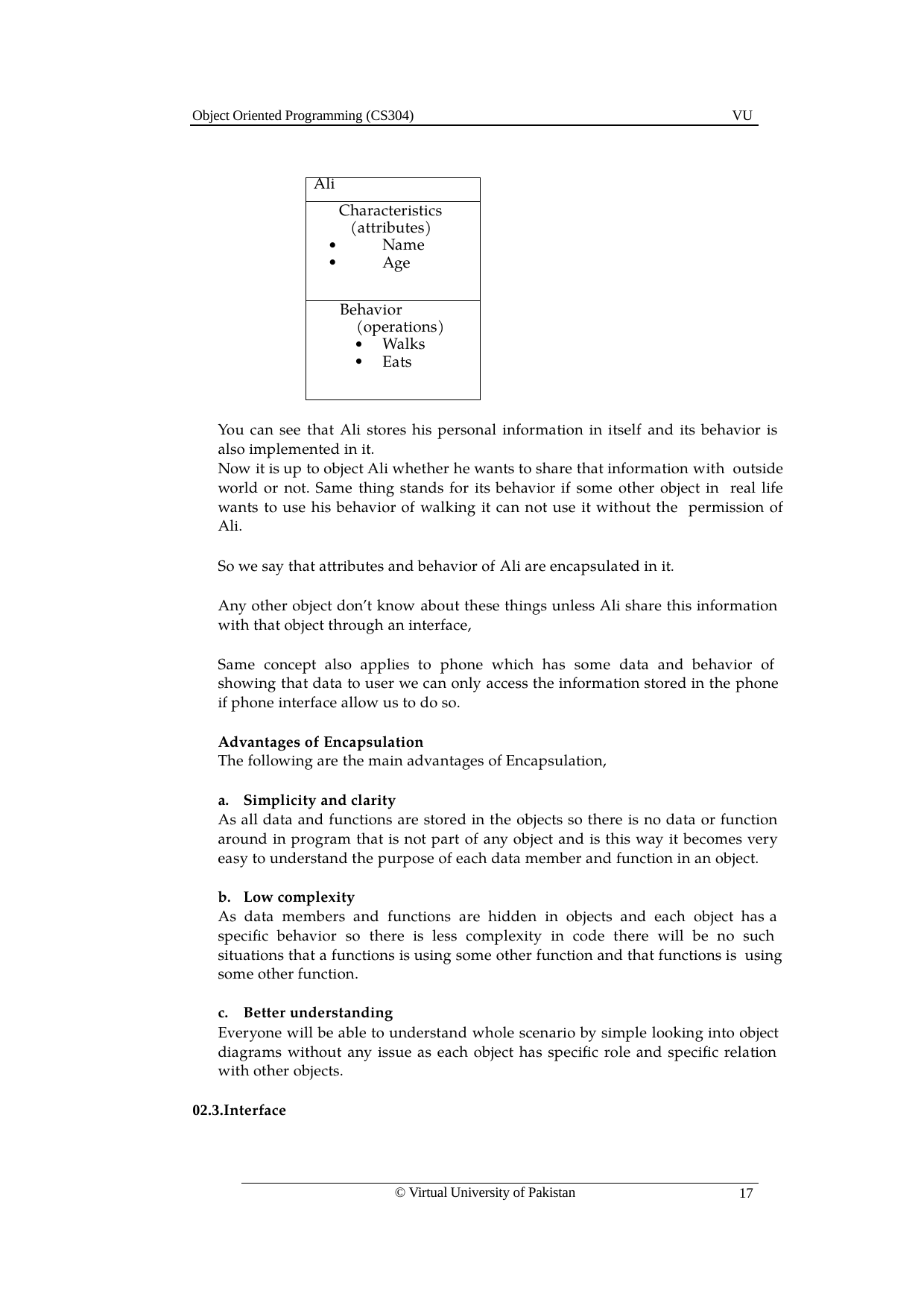

Object Oriented Programming (CS304)
VU

| Ali |
| --- |
| Characteristics (attributes) Name Age |
| Behavior (operations) Walks Eats |
You can see that Ali stores his personal information in itself and its behavior is  also implemented in it.
Now it is up to object Ali whether he wants to share that information with  outside world or not. Same thing stands for its behavior if some other object in  real life wants to use his behavior of walking it can not use it without the  permission of Ali.

So we say that attributes and behavior of Ali are encapsulated in it.

Any other object don’t know about these things unless Ali share this information  with that object through an interface,

Same concept also applies to phone which has some data and behavior of  showing that data to user we can only access the information stored in the phone  if phone interface allow us to do so.

Advantages of Encapsulation
The following are the main advantages of Encapsulation,

Simplicity and clarity
As all data and functions are stored in the objects so there is no data or function
around in program that is not part of any object and is this way it becomes very  easy to understand the purpose of each data member and function in an object.

Low complexity
As  data  members  and  functions  are  hidden  in  objects  and  each  object  has a
specific behavior so there is less complexity in code there will be no such  situations that a functions is using some other function and that functions is  using some other function.

Better understanding
Everyone will be able to understand whole scenario by simple looking into object  diagrams without any issue as each object has specific role and specific relation
with other objects.

02.3.Interface
© Virtual University of Pakistan

17